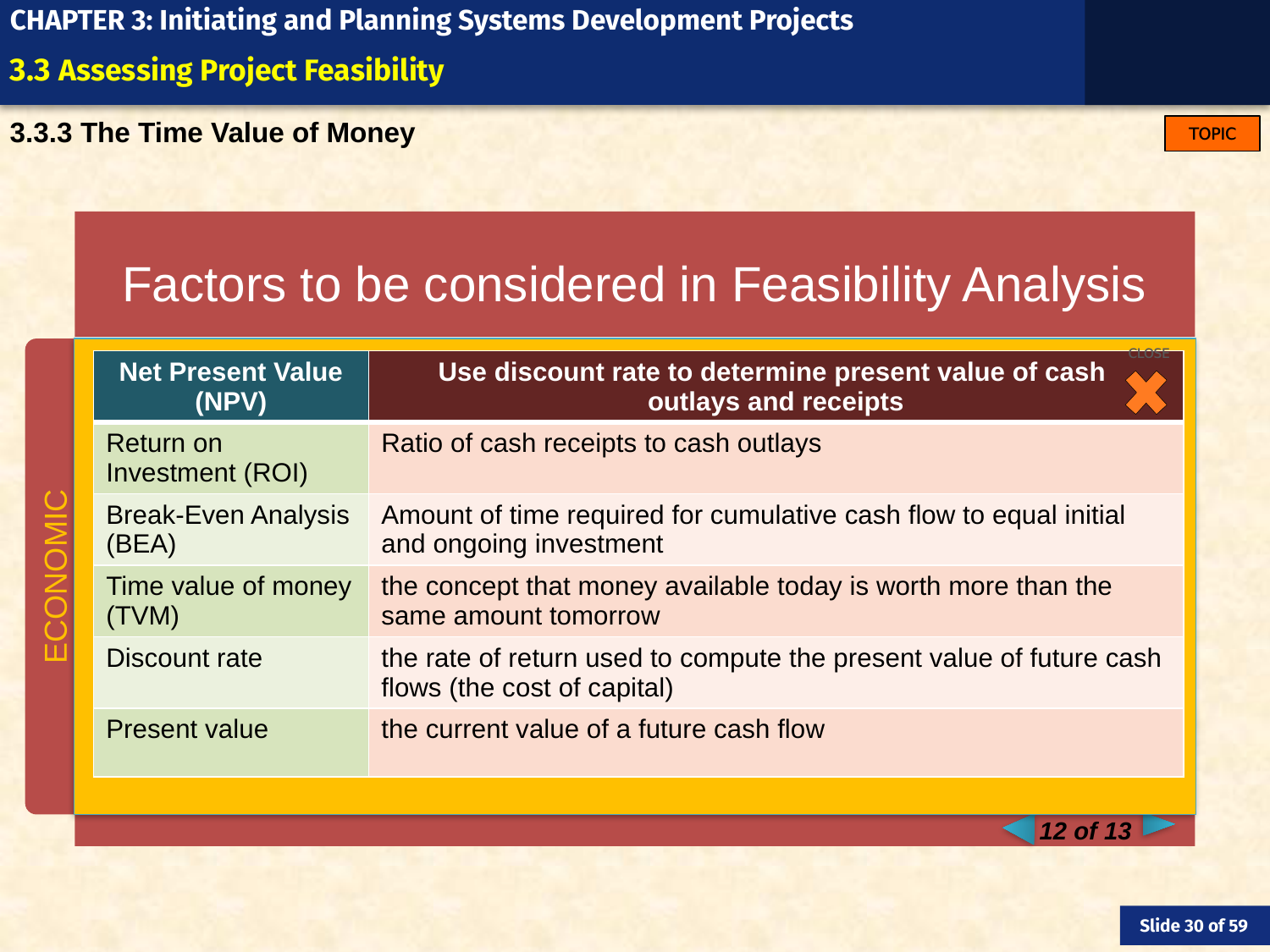

# 3.3 Assessing Project Feasibility
3.3.3 The Time Value of Money

Factors to be considered in Feasibility Analysis

Economic

Technical

Operational

Scheduling

Legal and Contractual

Political
CLOSE
| Net Present Value (NPV) | Use discount rate to determine present value of cash outlays and receipts |
| --- | --- |
| Return on Investment (ROI) | Ratio of cash receipts to cash outlays |
| Break-Even Analysis (BEA) | Amount of time required for cumulative cash flow to equal initial and ongoing investment |
| Time value of money (TVM) | the concept that money available today is worth more than the same amount tomorrow |
| Discount rate | the rate of return used to compute the present value of future cash flows (the cost of capital) |
| Present value | the current value of a future cash flow |

ECONOMIC

12 of 13